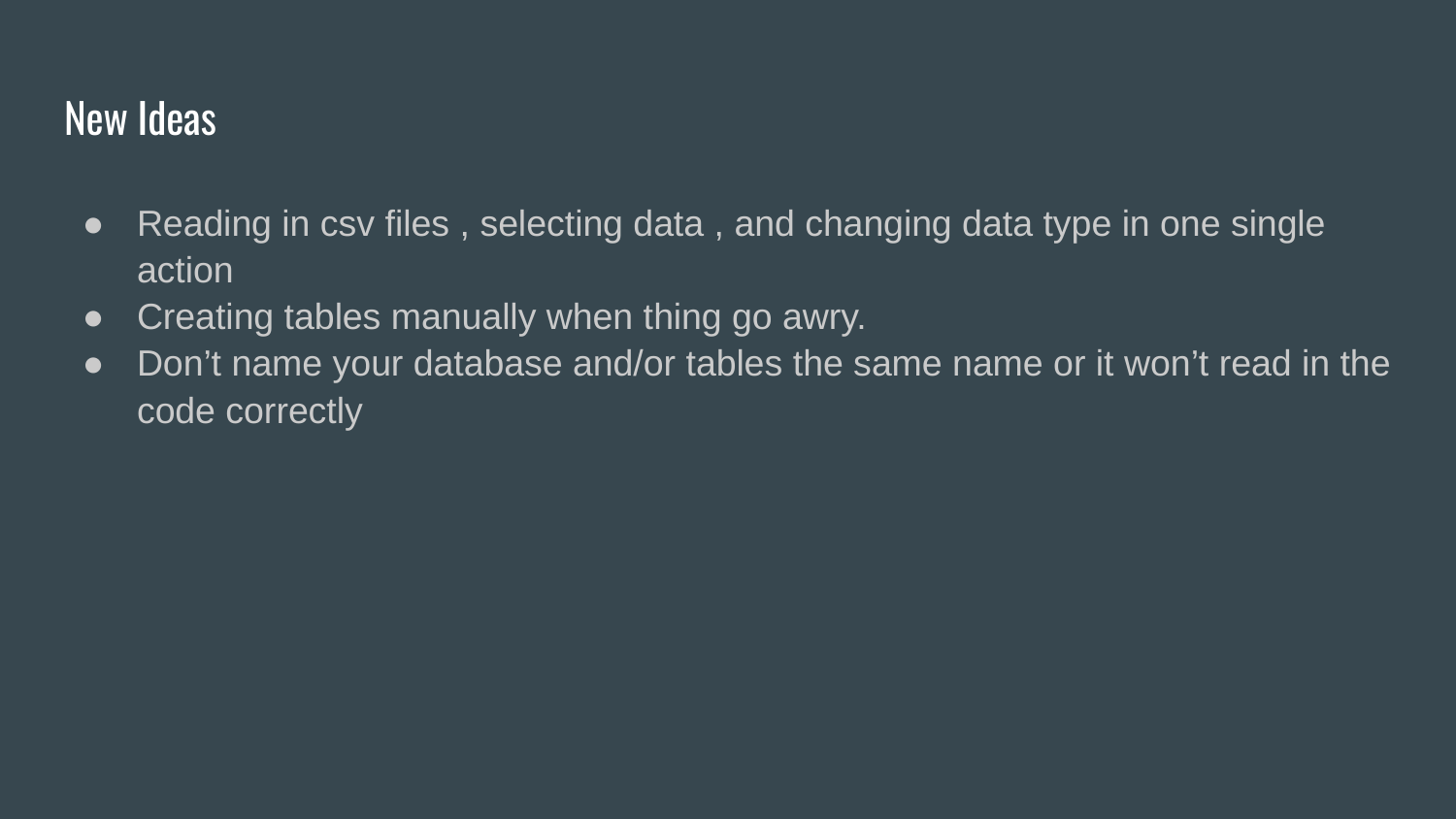

# New Ideas
Reading in csv files , selecting data , and changing data type in one single action
Creating tables manually when thing go awry.
Don’t name your database and/or tables the same name or it won’t read in the code correctly